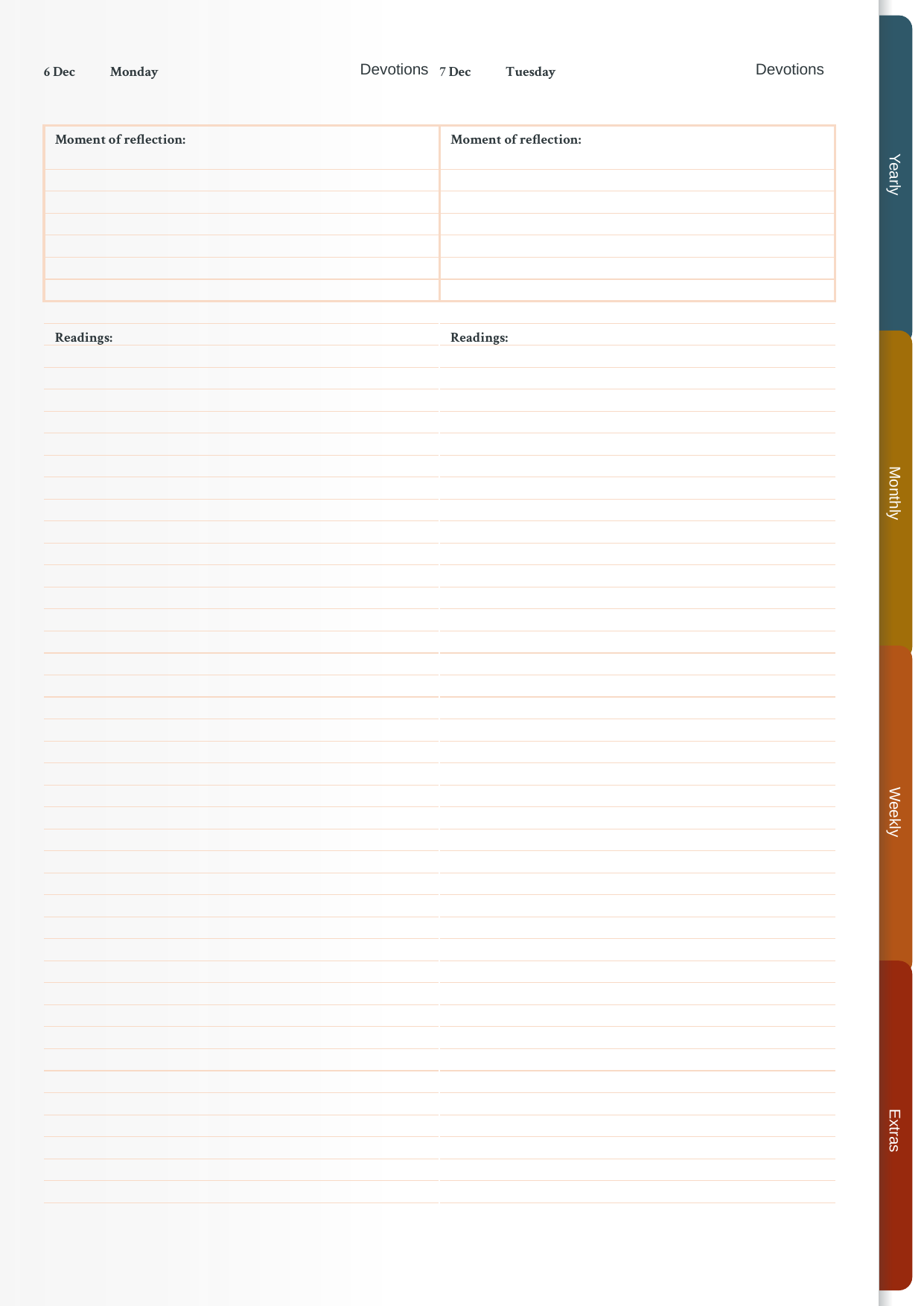

# 6December - 7December
Yearly
6 Dec
Monday
Devotions
7 Dec
Tuesday
Devotions
Monthly
Weekly
Extras